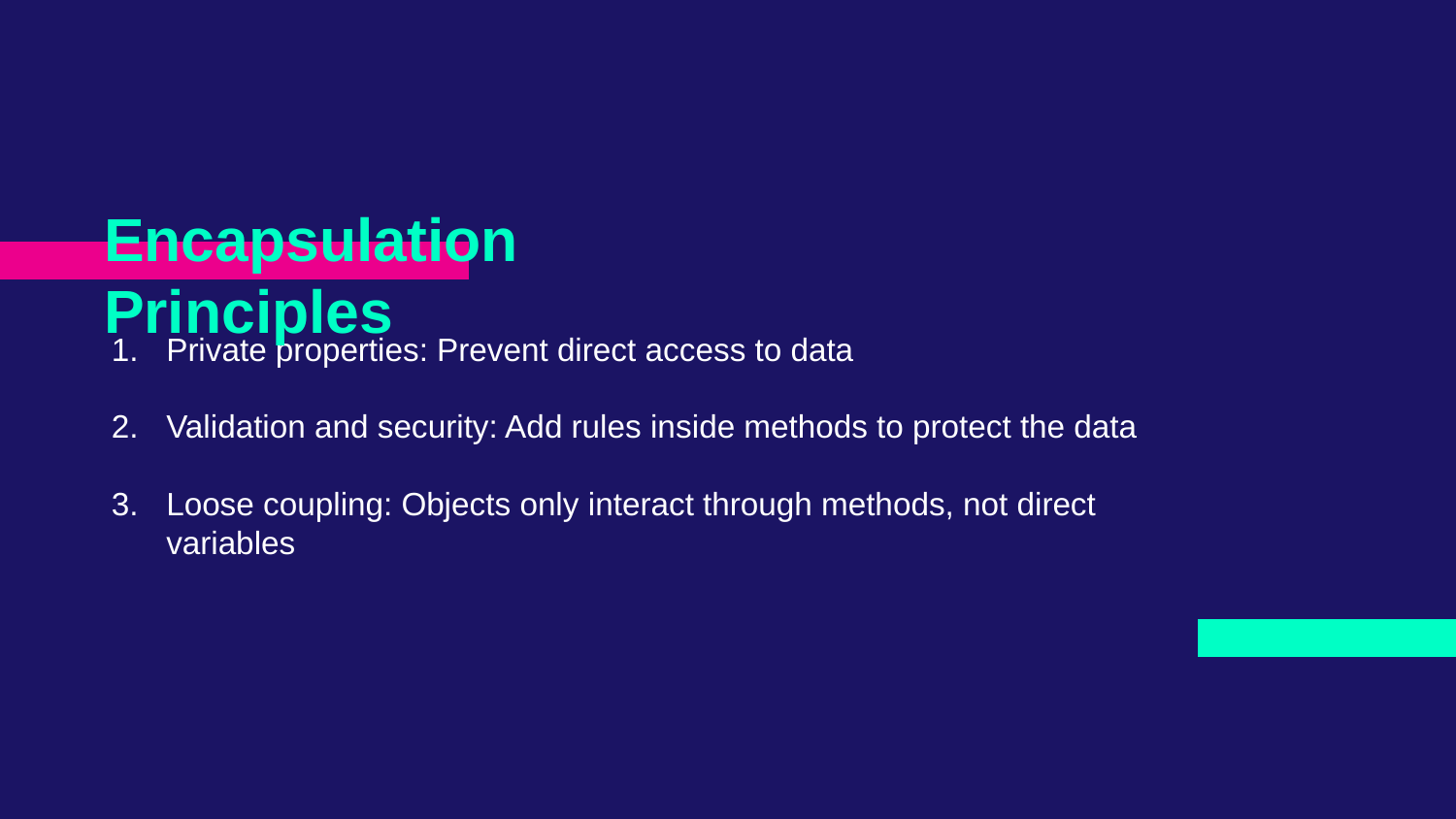

# Encapsulation Principles
Private properties: Prevent direct access to data

Validation and security: Add rules inside methods to protect the data

Loose coupling: Objects only interact through methods, not direct variables